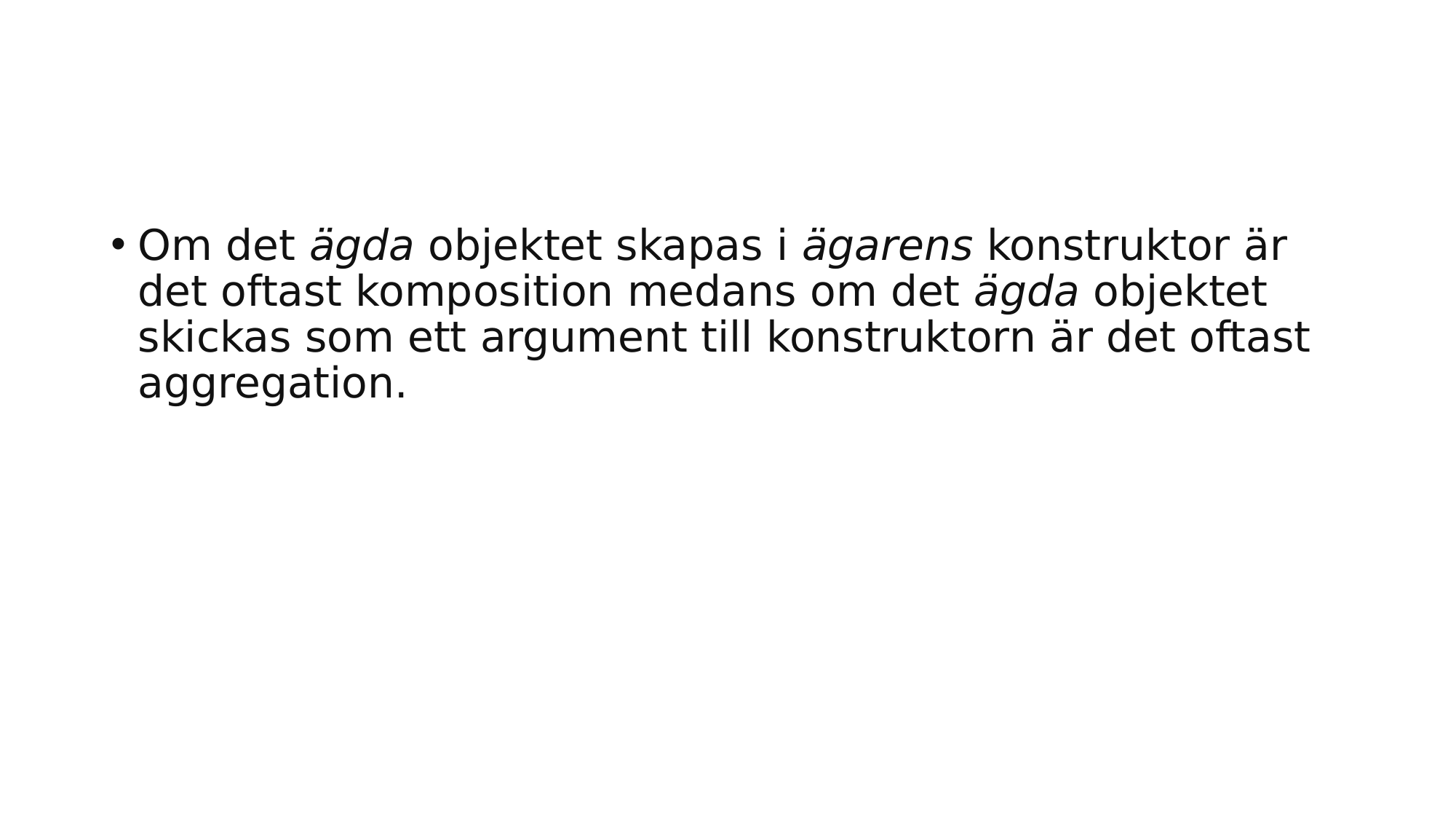

#
Om det ägda objektet skapas i ägarens konstruktor är det oftast komposition medans om det ägda objektet skickas som ett argument till konstruktorn är det oftast aggregation.